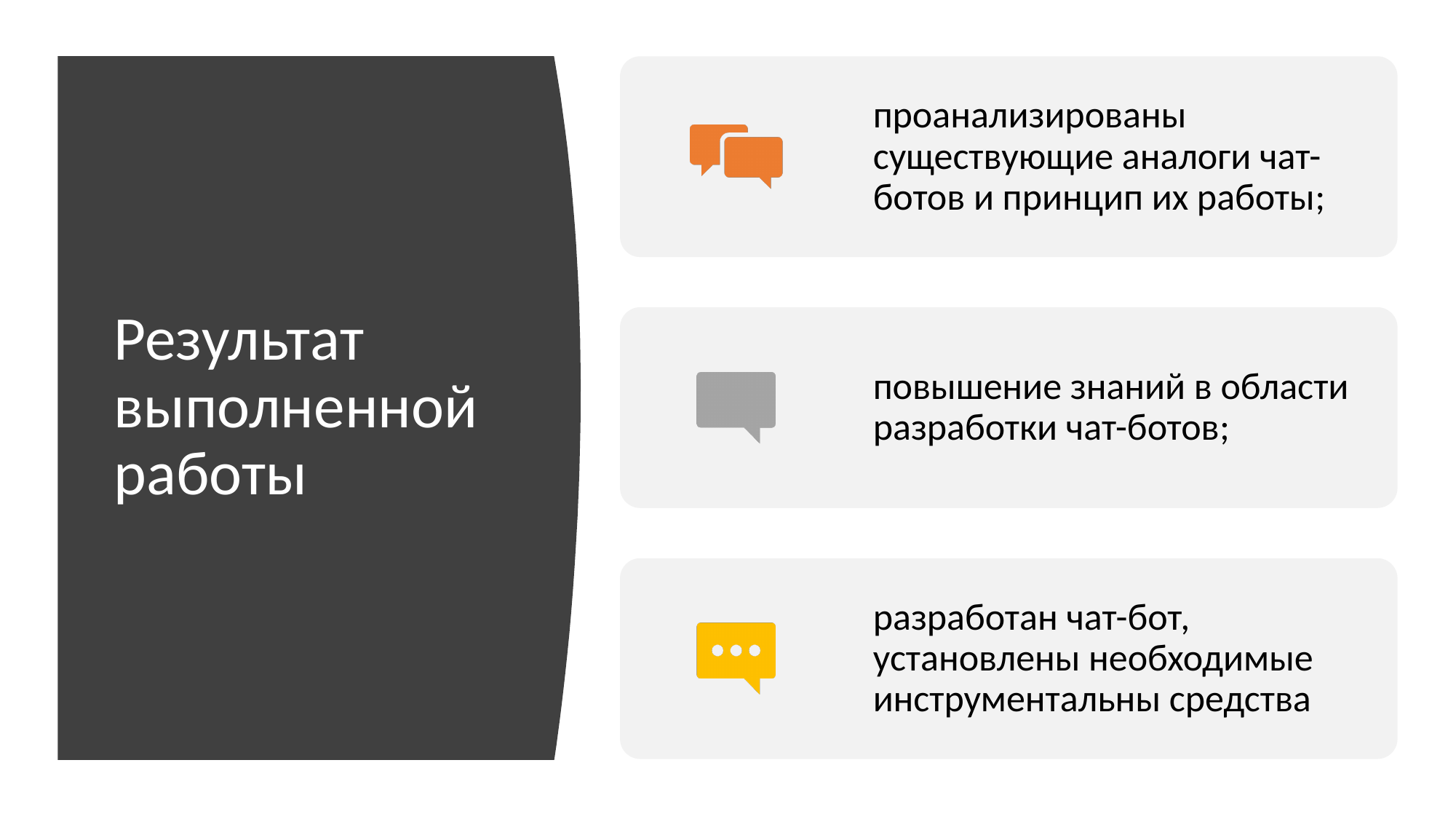

проанализированы существующие аналоги чат-ботов и принцип их работы;
повышение знаний в области разработки чат-ботов;
разработан чат-бот, установлены необходимые инструментальны средства

# Результат выполненной работы